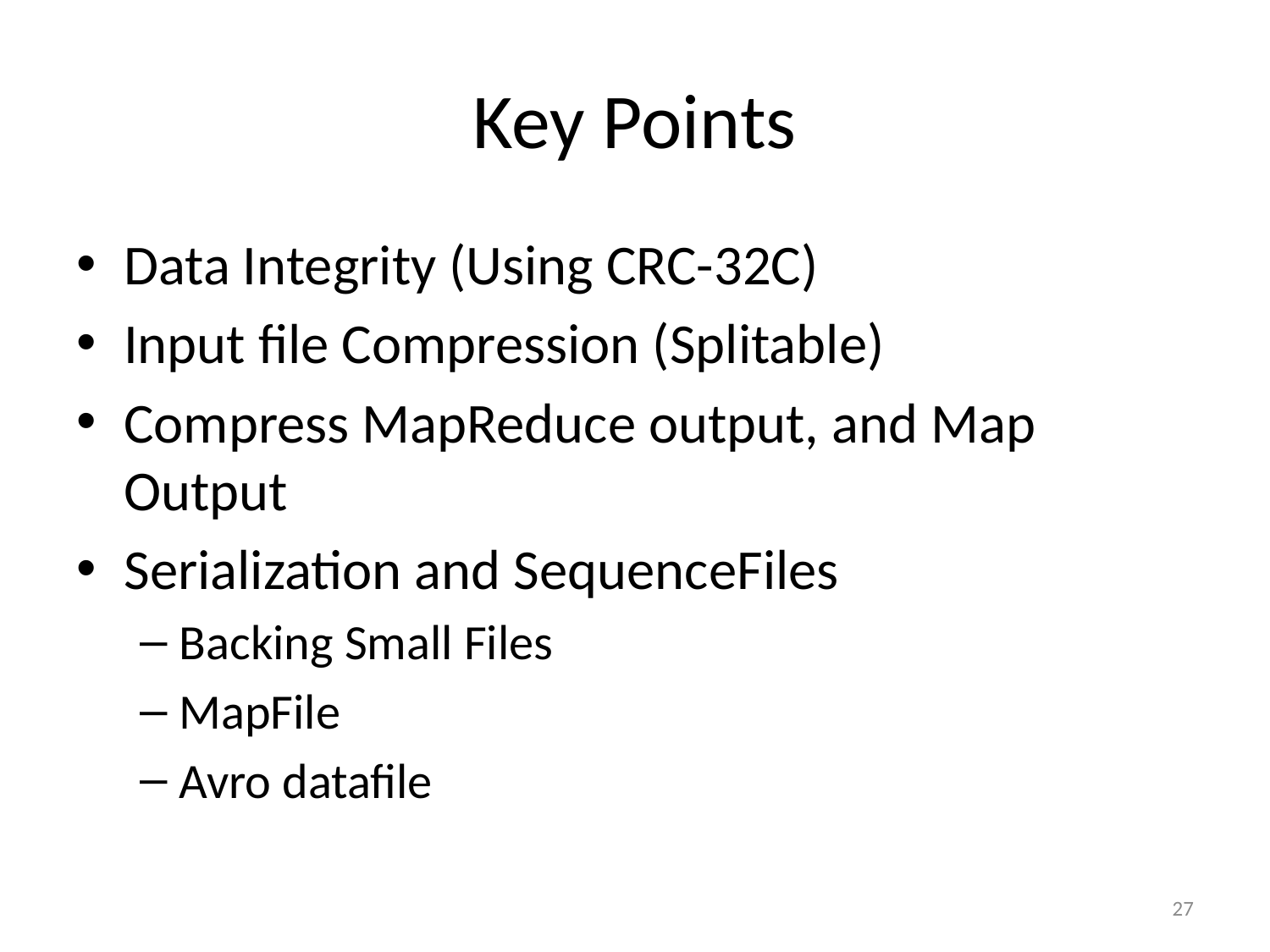

# Key Points
Data Integrity (Using CRC-32C)
Input file Compression (Splitable)
Compress MapReduce output, and Map Output
Serialization and SequenceFiles
Backing Small Files
MapFile
Avro datafile

27